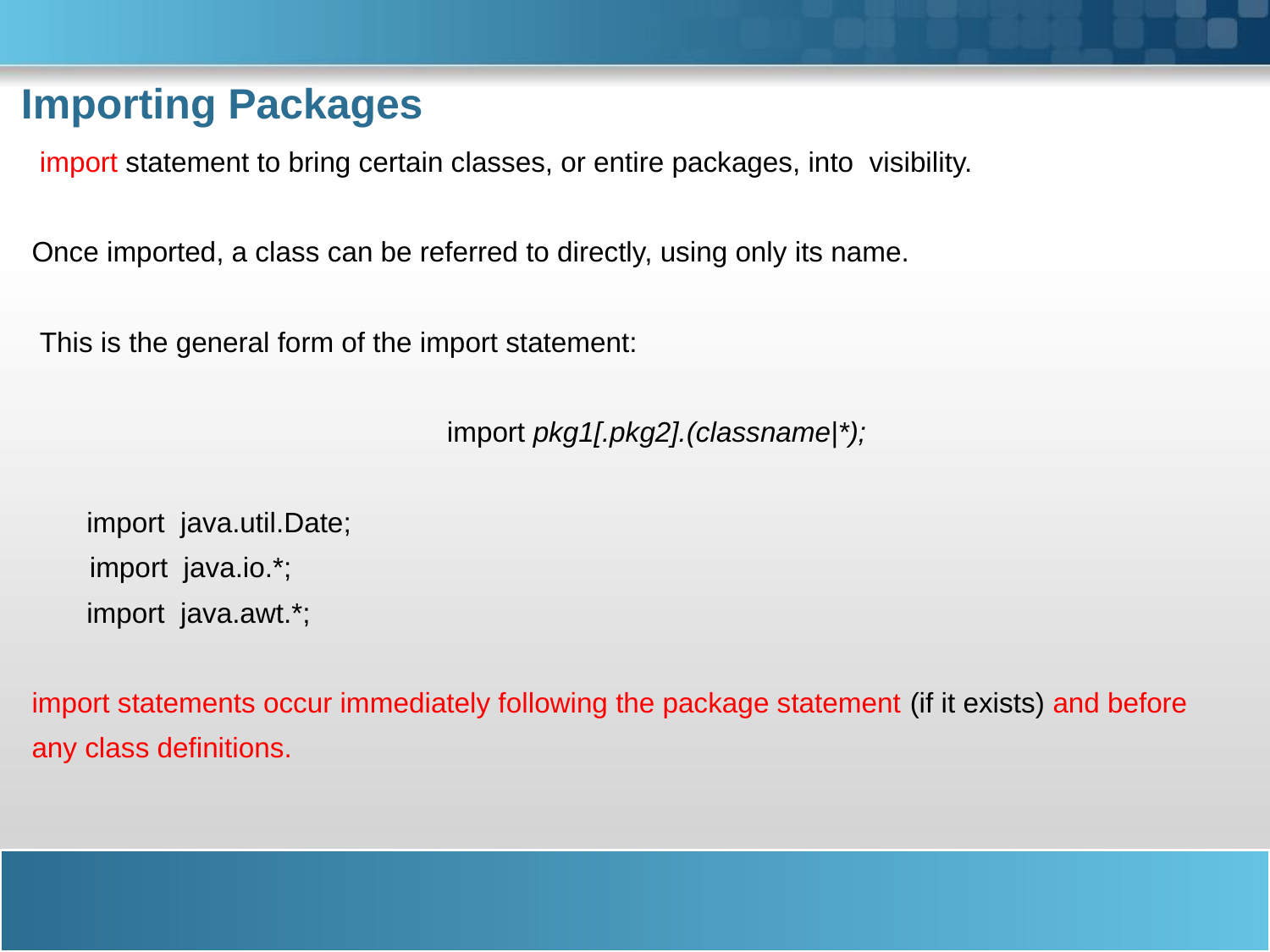

# Importing Packages
 import statement to bring certain classes, or entire packages, into  visibility.

Once imported, a class can be referred to directly, using only its name.

 This is the general form of the import statement:

	   			 import pkg1[.pkg2].(classname|*);

       import  java.util.Date;
	    import  java.io.*;
       import  java.awt.*;

import statements occur immediately following the package statement (if it exists) and before
any class definitions.